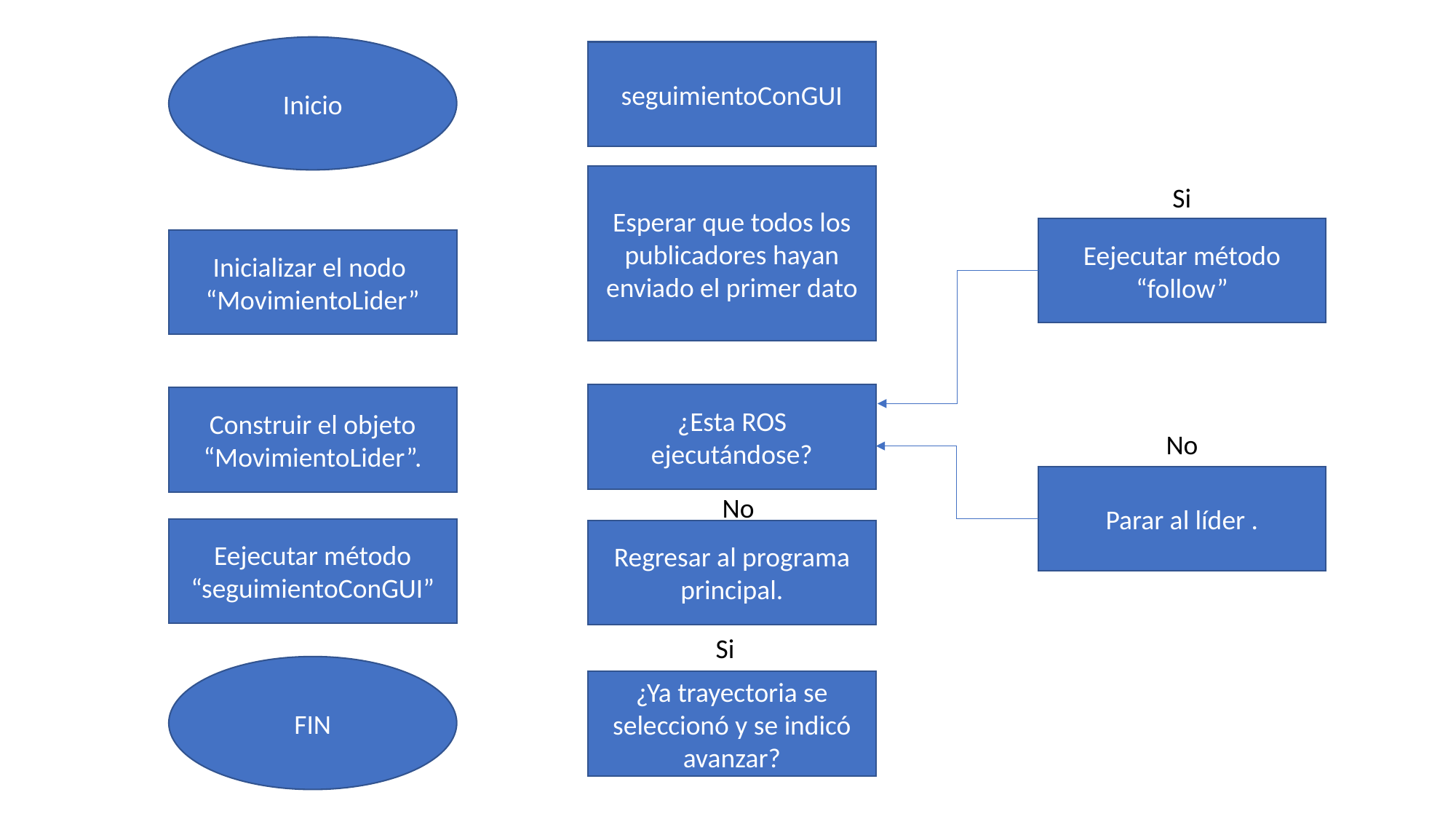

Inicio
seguimientoConGUI
Esperar que todos los publicadores hayan enviado el primer dato
Si
Eejecutar método “follow”
Inicializar el nodo
“MovimientoLider”
¿Esta ROS ejecutándose?
Construir el objeto “MovimientoLider”.
No
Parar al líder .
No
Eejecutar método “seguimientoConGUI”
Regresar al programa principal.
Si
FIN
¿Ya trayectoria se seleccionó y se indicó avanzar?